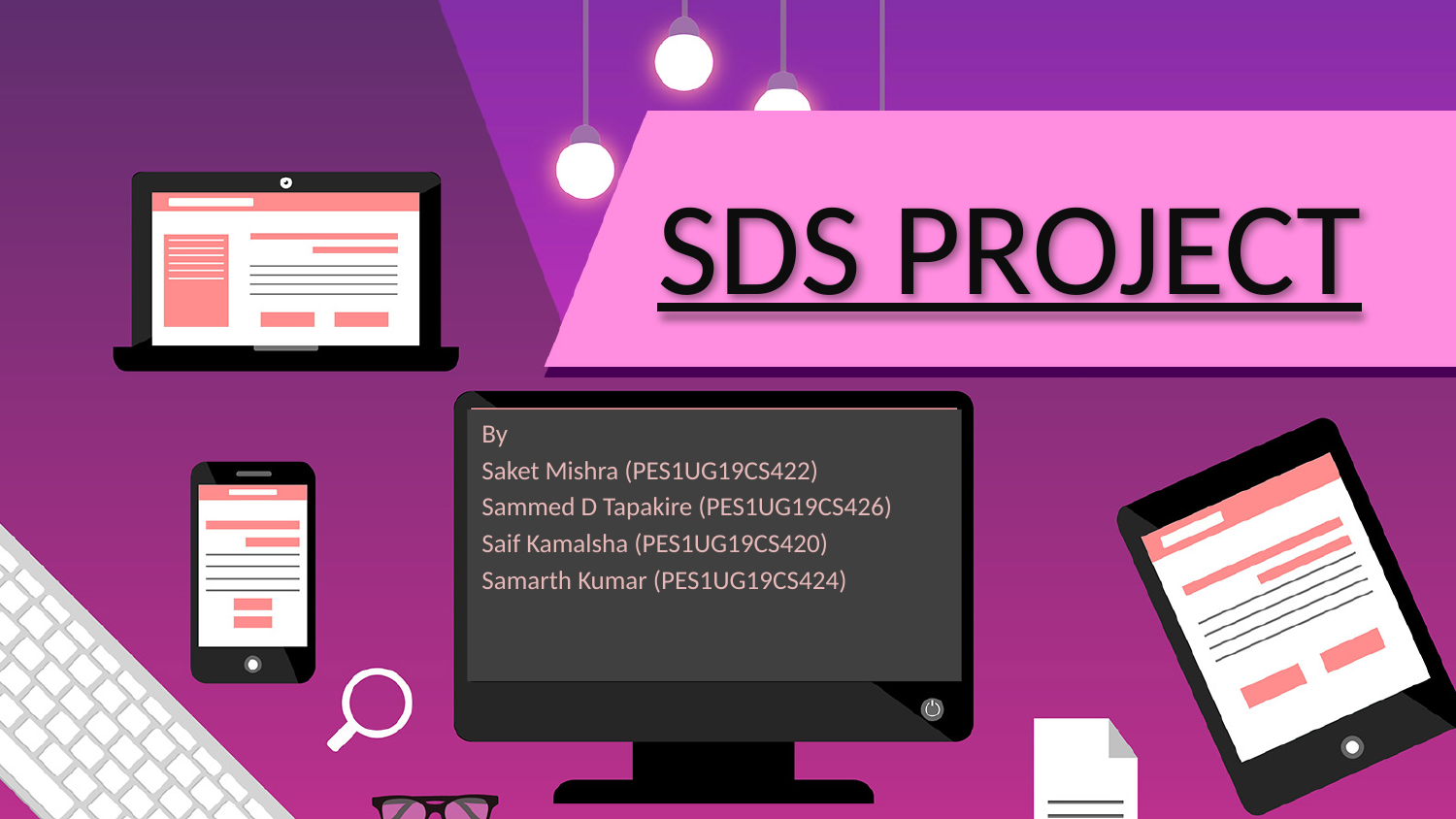

# SDS PROJECT
By
Saket Mishra (PES1UG19CS422)
Sammed D Tapakire (PES1UG19CS426)
Saif Kamalsha (PES1UG19CS420)
Samarth Kumar (PES1UG19CS424)